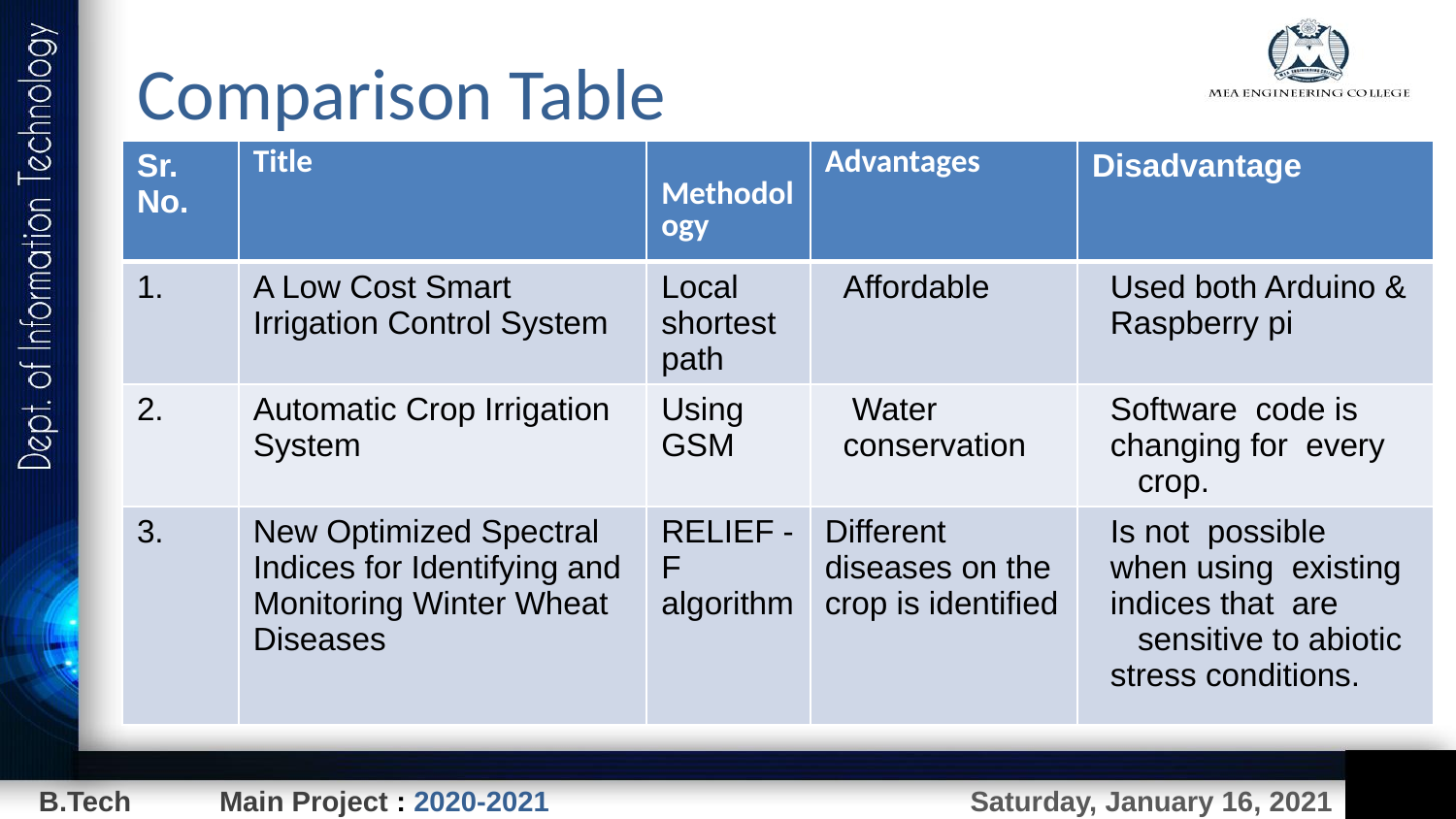

Comparison Table
| Sr. No. | Title | Methodology | Advantages | Disadvantage |
| --- | --- | --- | --- | --- |
| 1. | A Low Cost Smart Irrigation Control System | Local shortest path | Affordable | Used both Arduino & Raspberry pi |
| 2. | Automatic Crop Irrigation System | Using GSM | Water conservation | Software code is changing for every crop. |
| 3. | New Optimized Spectral Indices for Identifying and Monitoring Winter Wheat Diseases | RELIEF -F algorithm | Different diseases on the crop is identified | Is not possible when using existing indices that are sensitive to abiotic stress conditions. |
Saturday, January 16, 2021

B.Tech           Main Project : 2020-2021